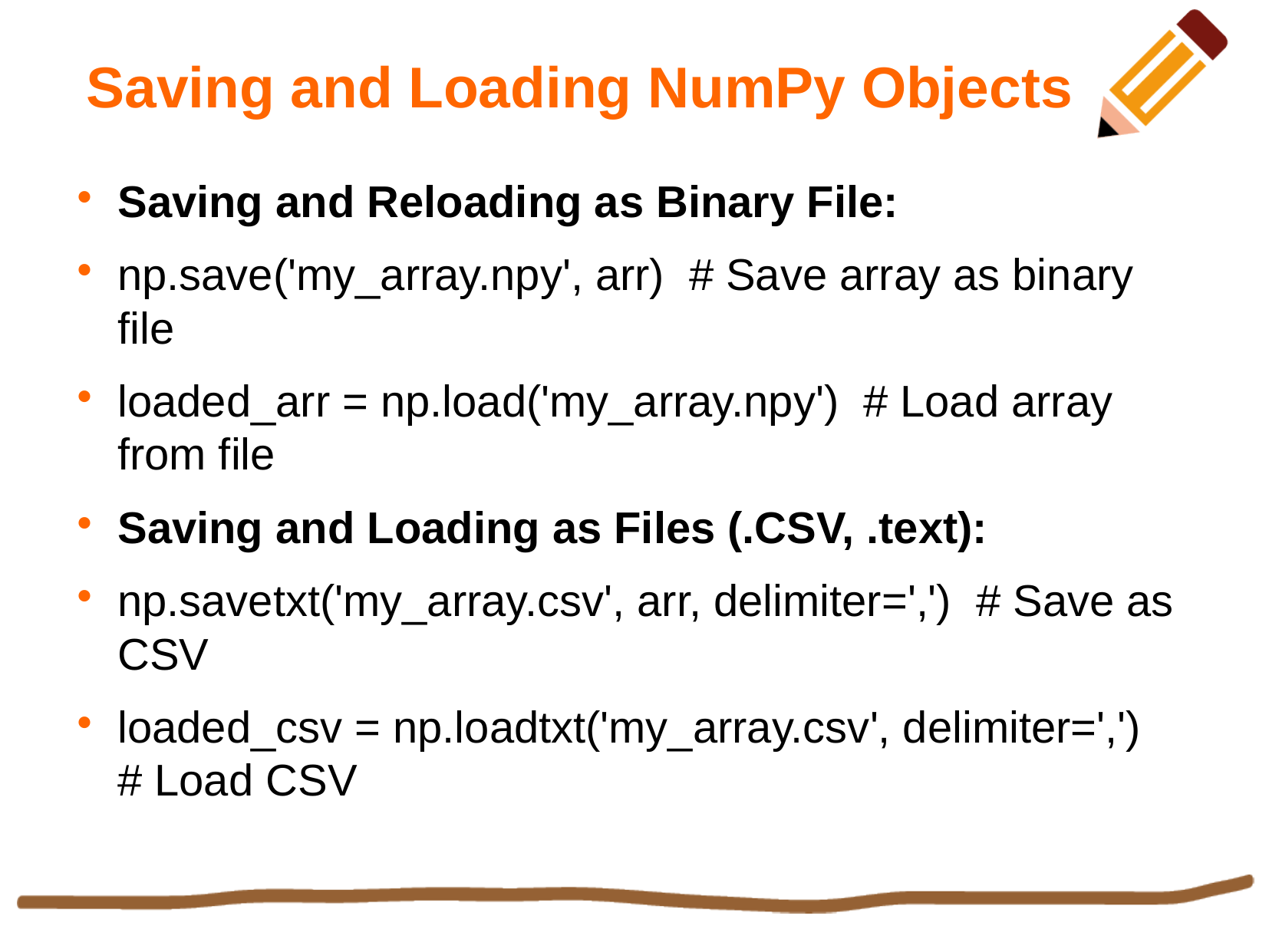

Saving and Loading NumPy Objects
Saving and Reloading as Binary File:
np.save('my_array.npy', arr)  # Save array as binary file
loaded_arr = np.load('my_array.npy')  # Load array from file
Saving and Loading as Files (.CSV, .text):
np.savetxt('my_array.csv', arr, delimiter=',')  # Save as CSV
loaded_csv = np.loadtxt('my_array.csv', delimiter=',')  # Load CSV